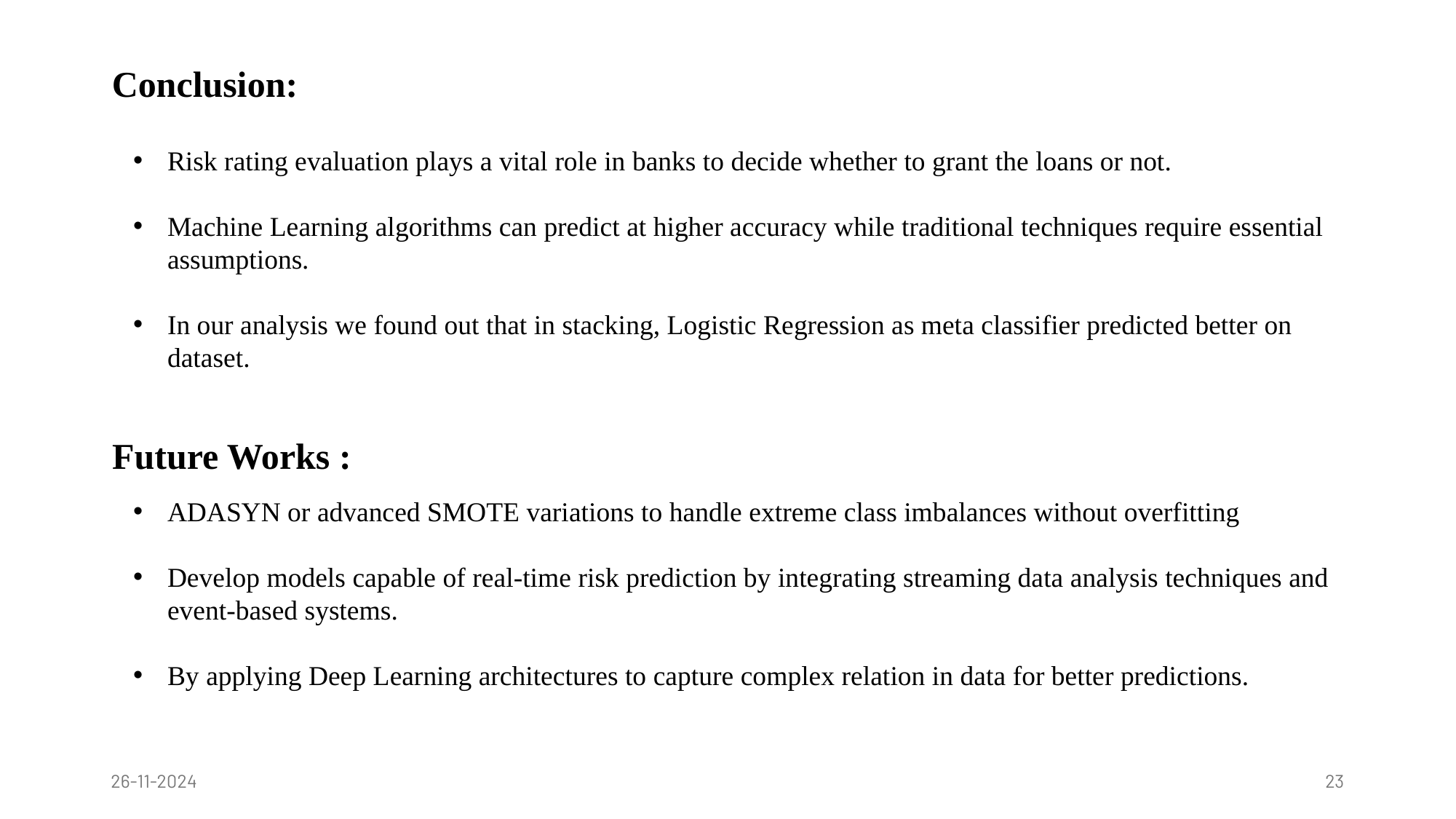

Conclusion:
Risk rating evaluation plays a vital role in banks to decide whether to grant the loans or not.

Machine Learning algorithms can predict at higher accuracy while traditional techniques require essential assumptions.

In our analysis we found out that in stacking, Logistic Regression as meta classifier predicted better on  dataset.
Future Works :
ADASYN or advanced SMOTE variations to handle extreme class imbalances without overfitting

Develop models capable of real-time risk prediction by integrating streaming data analysis techniques and event-based systems​.

By applying Deep Learning architectures to capture complex relation in data for better predictions.

26-11-2024
23